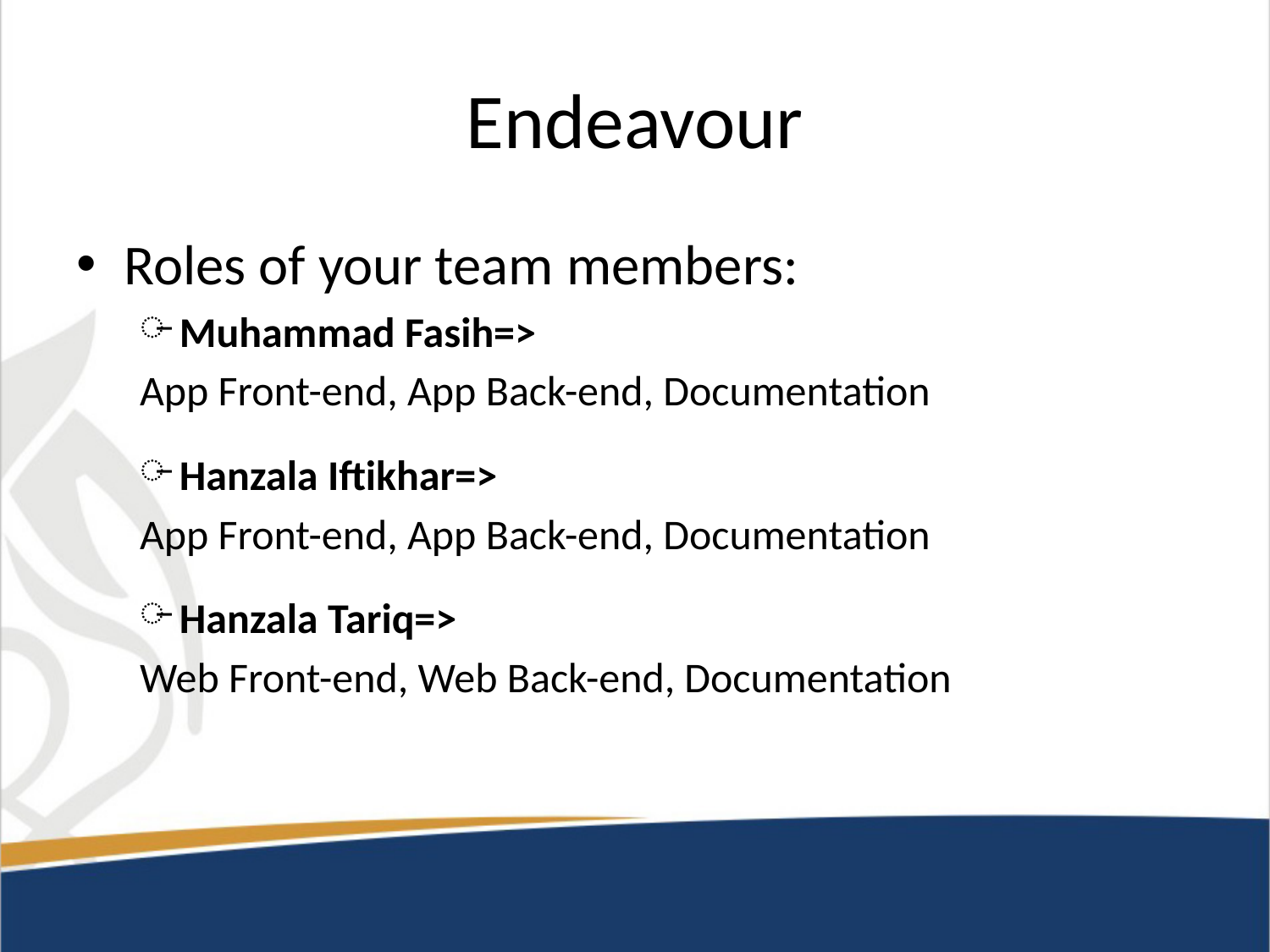

# Endeavour
Roles of your team members:
Muhammad Fasih=>
App Front-end, App Back-end, Documentation

Hanzala Iftikhar=>
App Front-end, App Back-end, Documentation

Hanzala Tariq=>
Web Front-end, Web Back-end, Documentation